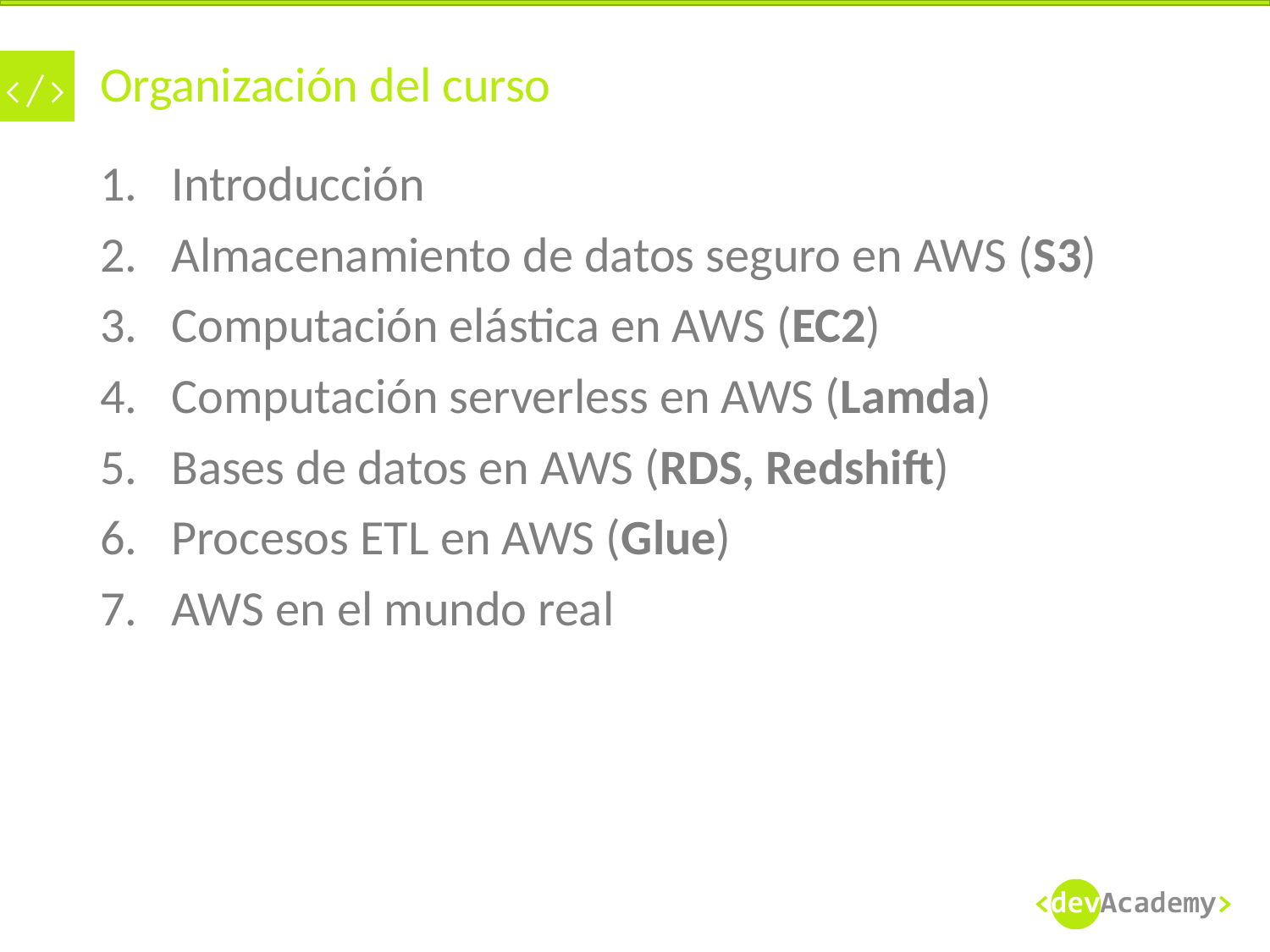

# Organización del curso
Introducción
Almacenamiento de datos seguro en AWS (S3)
Computación elástica en AWS (EC2)
Computación serverless en AWS (Lamda)
Bases de datos en AWS (RDS, Redshift)
Procesos ETL en AWS (Glue)
AWS en el mundo real